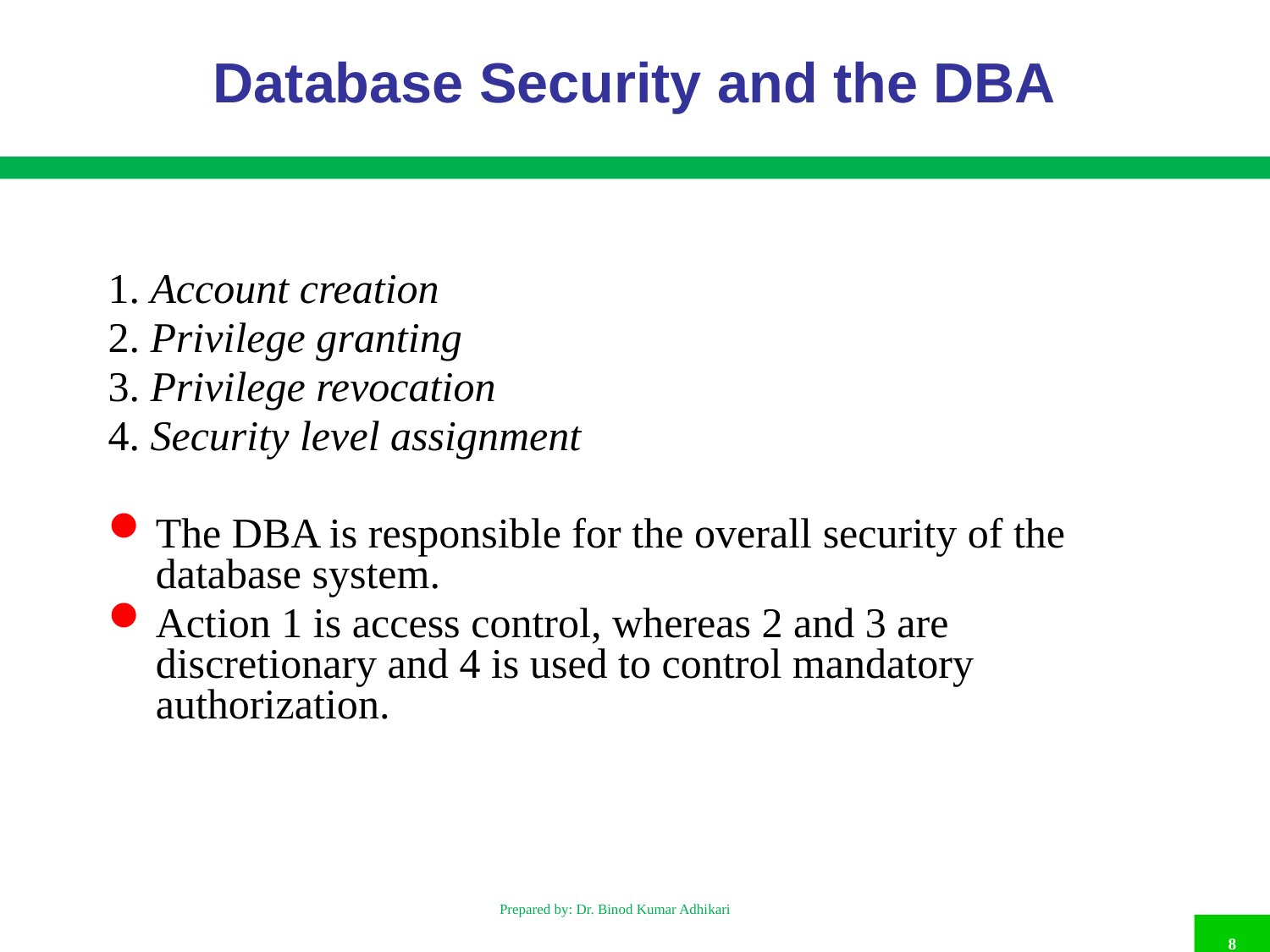

# Database Security and the DBA
1. Account creation
2. Privilege granting
3. Privilege revocation
4. Security level assignment

The DBA is responsible for the overall security of the database system.
Action 1 is access control, whereas 2 and 3 are discretionary and 4 is used to control mandatory authorization.
Prepared by: Dr. Binod Kumar Adhikari
8